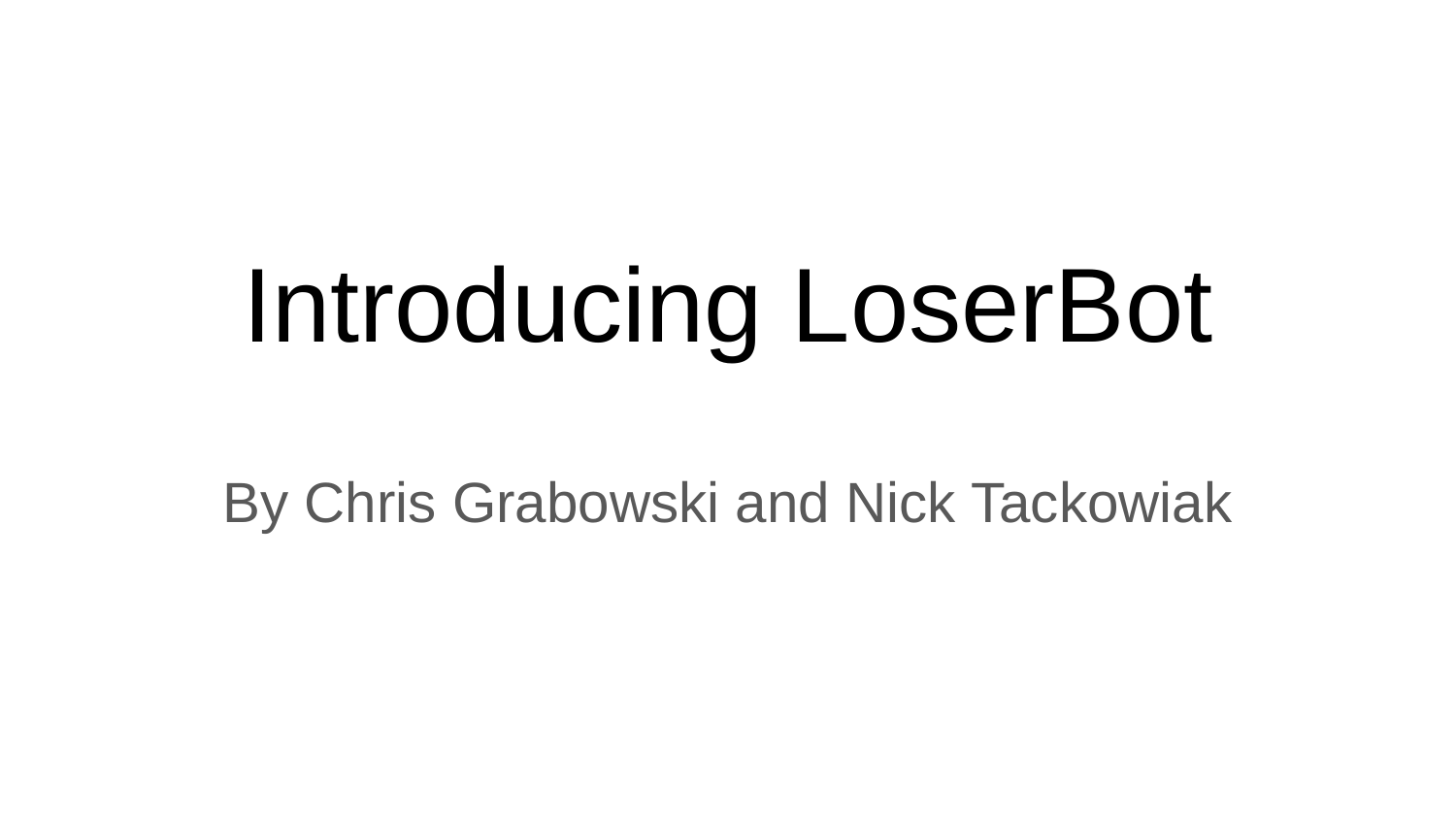

# Introducing LoserBot
By Chris Grabowski and Nick Tackowiak